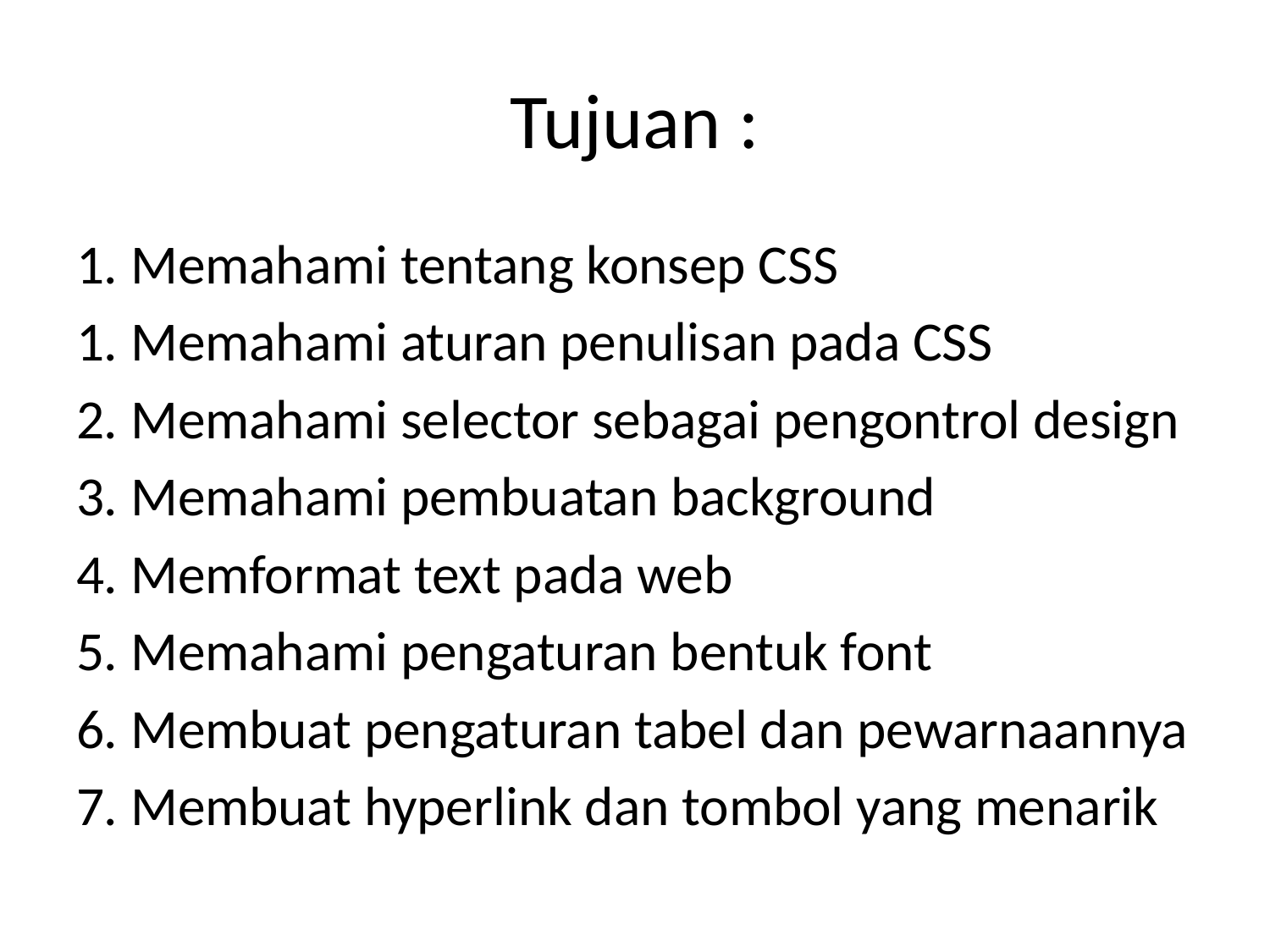

# Tujuan :
1. Memahami tentang konsep CSS
1. Memahami aturan penulisan pada CSS
2. Memahami selector sebagai pengontrol design
3. Memahami pembuatan background
4. Memformat text pada web
5. Memahami pengaturan bentuk font
6. Membuat pengaturan tabel dan pewarnaannya
7. Membuat hyperlink dan tombol yang menarik